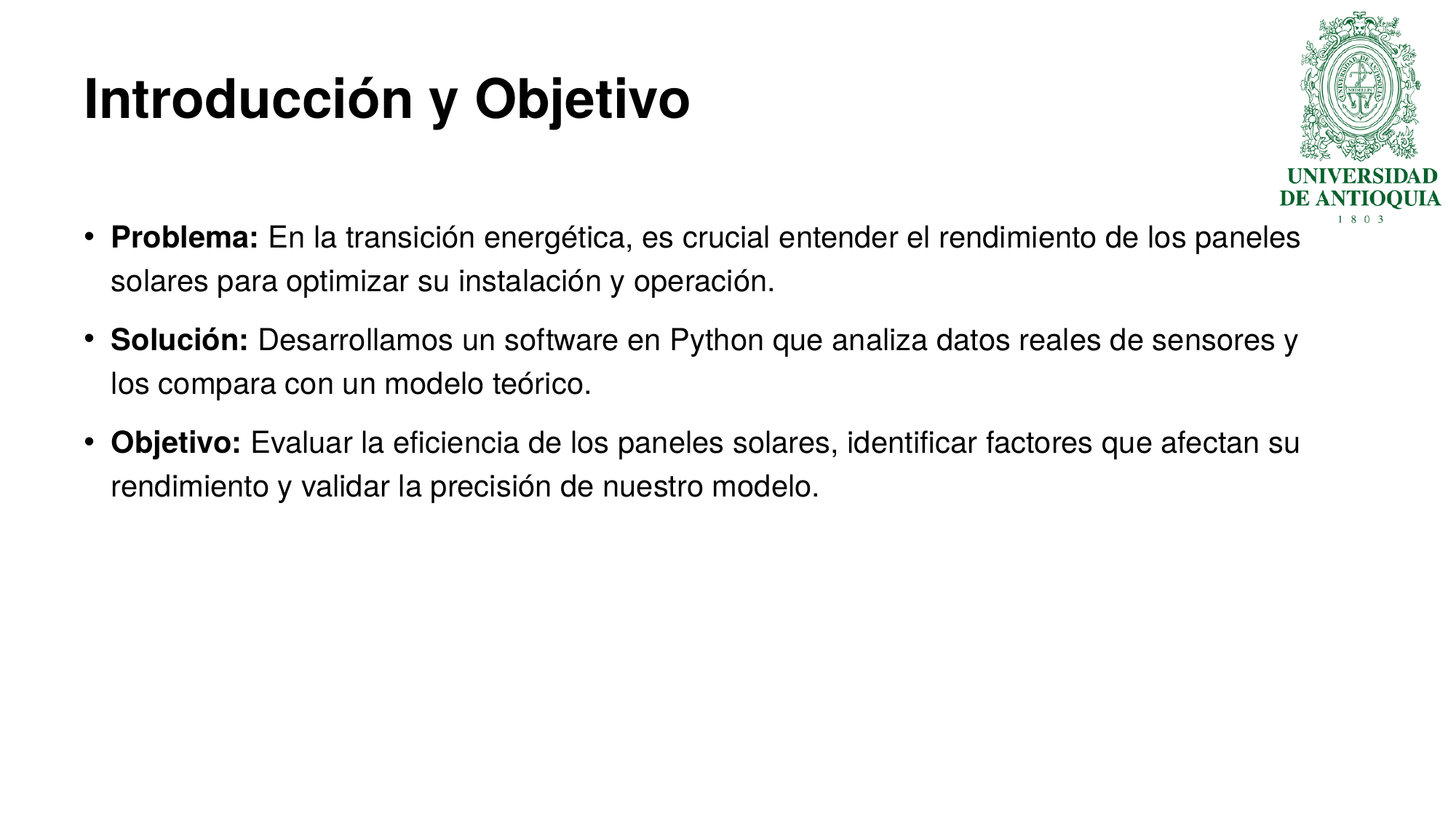

# Introducción y Objetivo
Problema: En la transición energética, es crucial entender el rendimiento de los paneles solares para optimizar su instalación y operación.
Solución: Desarrollamos un software en Python que analiza datos reales de sensores y los compara con un modelo teórico.
Objetivo: Evaluar la eficiencia de los paneles solares, identificar factores que afectan su rendimiento y validar la precisión de nuestro modelo.